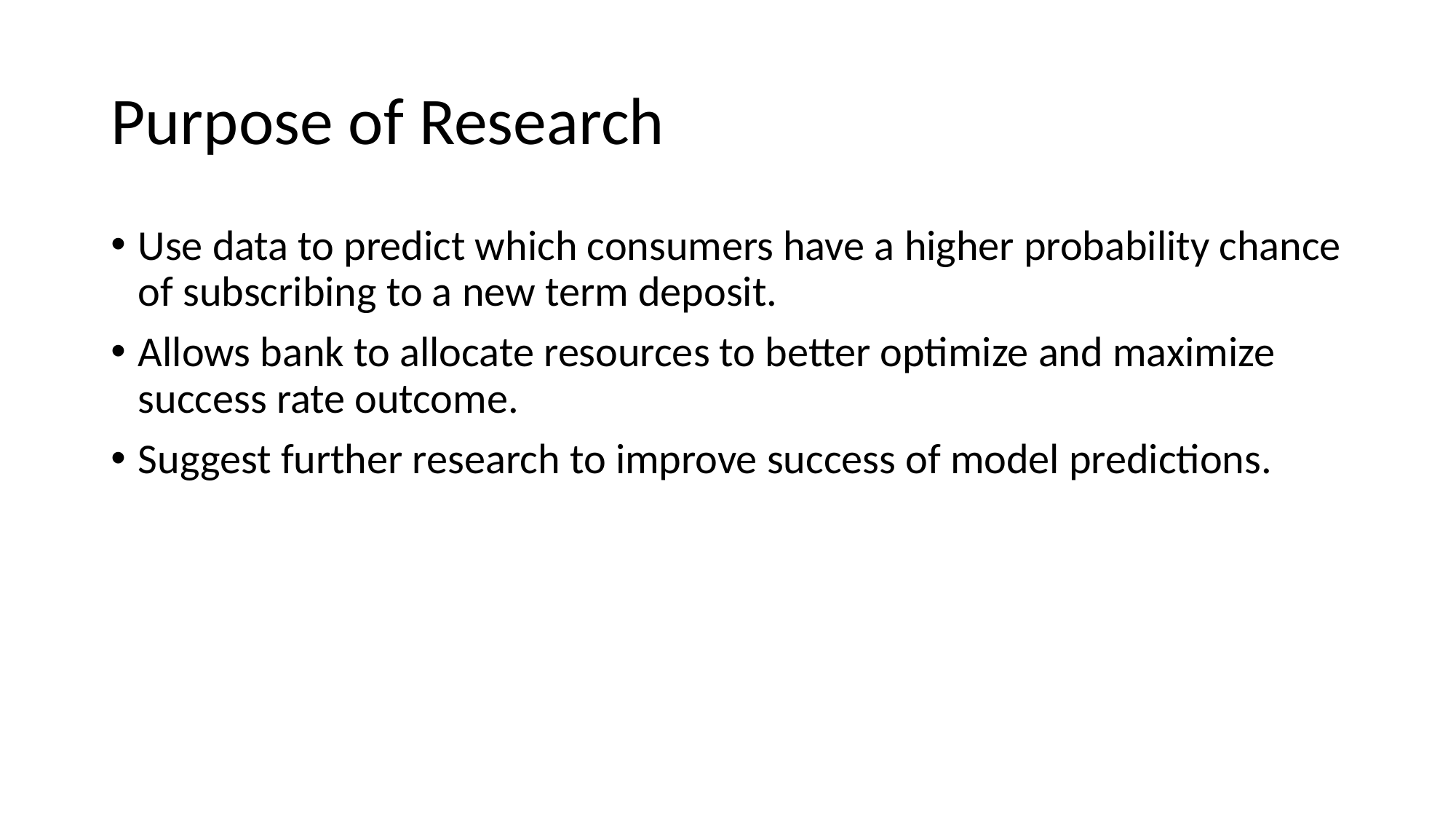

# Purpose of Research
Use data to predict which consumers have a higher probability chance of subscribing to a new term deposit.
Allows bank to allocate resources to better optimize and maximize success rate outcome.
Suggest further research to improve success of model predictions.